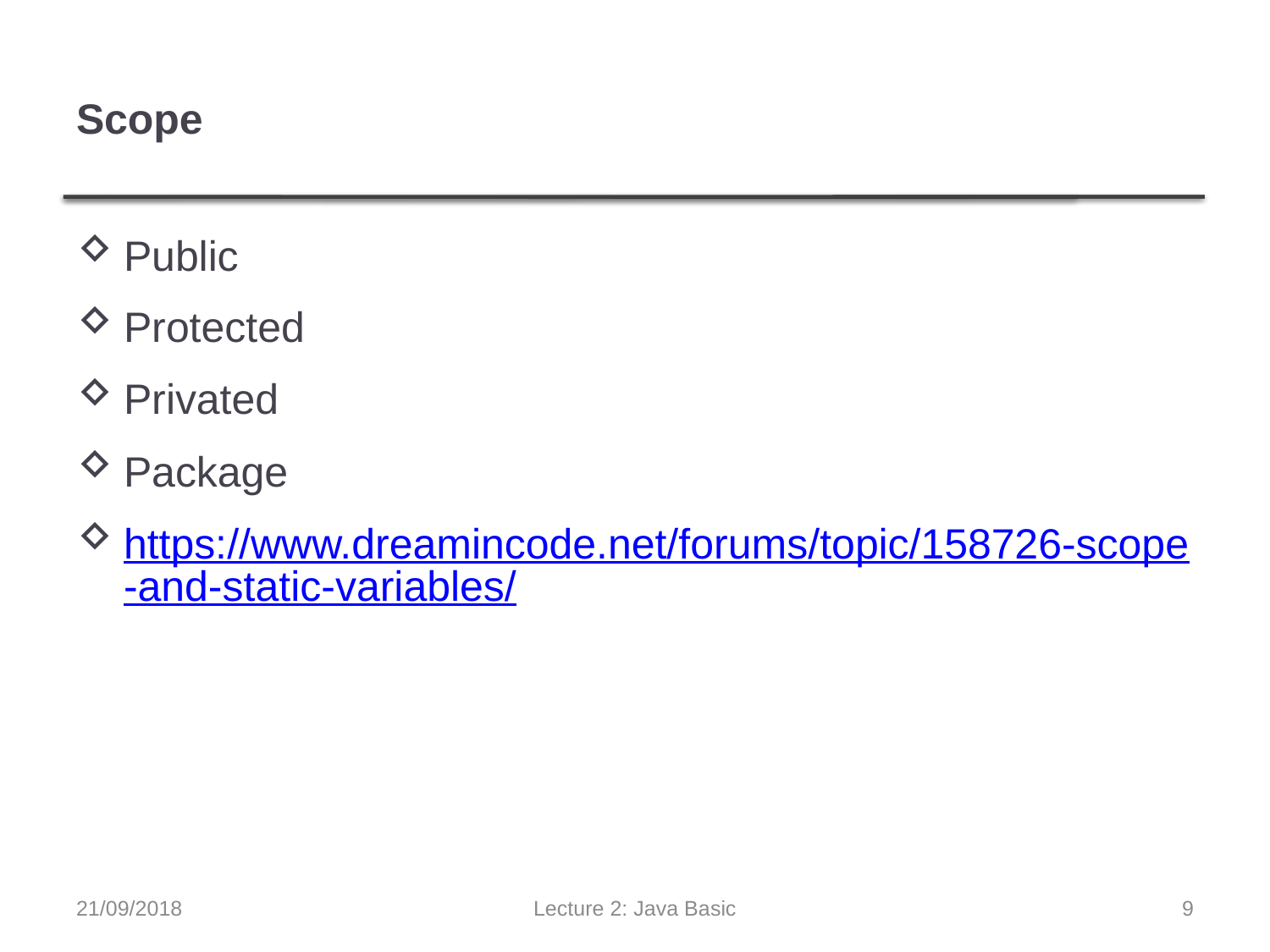

# Scope
Public
Protected
Privated
Package
https://www.dreamincode.net/forums/topic/158726-scope-and-static-variables/

21/09/2018
Lecture 2: Java Basic
9